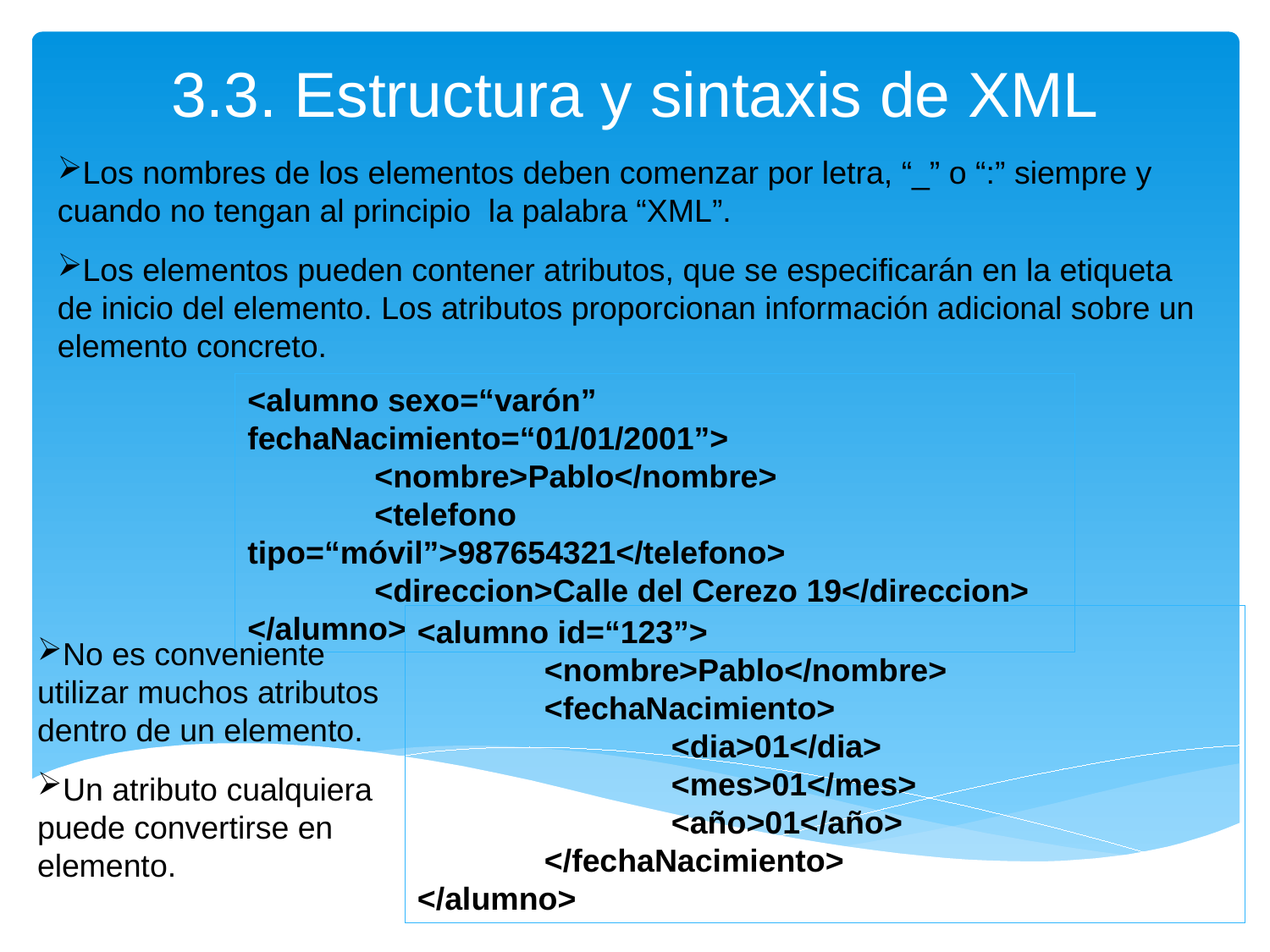

# 3.3. Estructura y sintaxis de XML
Los nombres de los elementos deben comenzar por letra, “_” o “:” siempre y cuando no tengan al principio  la palabra “XML”.
Los elementos pueden contener atributos, que se especificarán en la etiqueta de inicio del elemento. Los atributos proporcionan información adicional sobre un elemento concreto.
<alumno sexo=“varón” fechaNacimiento=“01/01/2001”>
	<nombre>Pablo</nombre>
	<telefono tipo=“móvil”>987654321</telefono>
	<direccion>Calle del Cerezo 19</direccion>
</alumno>
<alumno id=“123”>
	<nombre>Pablo</nombre>
	<fechaNacimiento>
		<dia>01</dia>
		<mes>01</mes>
		<año>01</año>
	</fechaNacimiento>
</alumno>
No es conveniente utilizar muchos atributos dentro de un elemento.
Un atributo cualquiera puede convertirse en elemento.